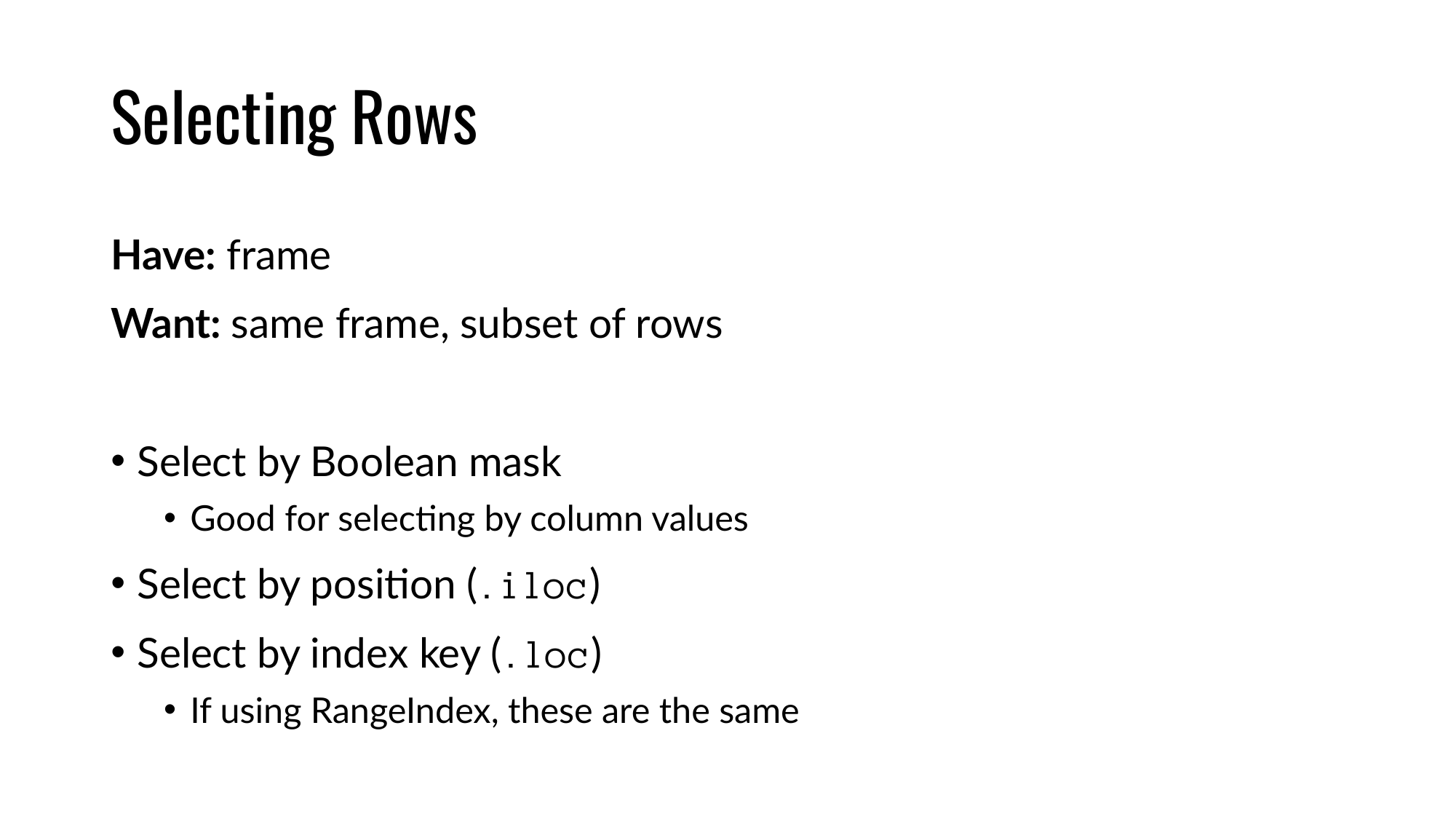

# Selecting Rows
Have: frame
Want: same frame, subset of rows

Select by Boolean mask
Good for selecting by column values
Select by position (.iloc)
Select by index key (.loc)
If using RangeIndex, these are the same